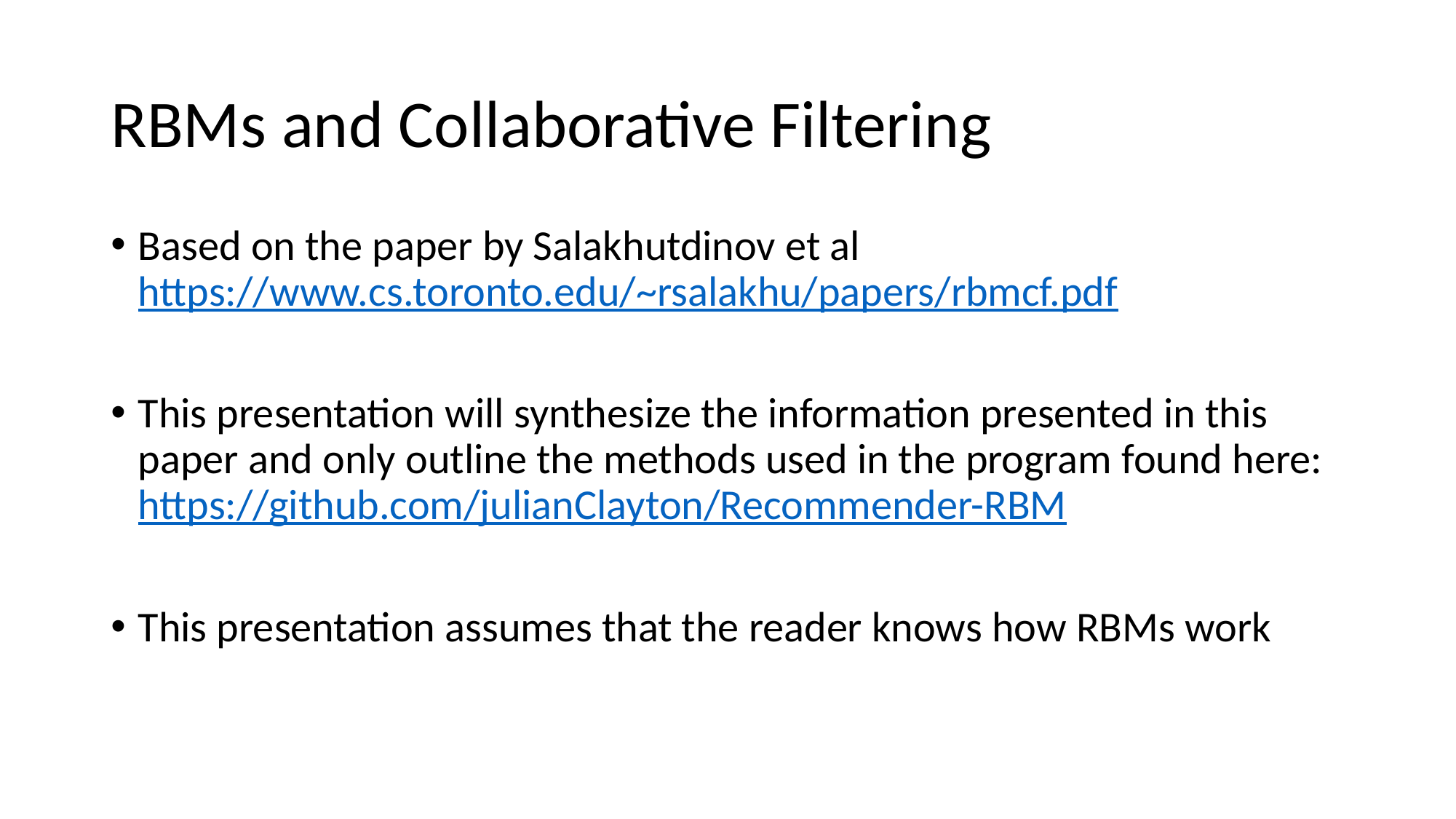

# RBMs and Collaborative Filtering
Based on the paper by Salakhutdinov et al https://www.cs.toronto.edu/~rsalakhu/papers/rbmcf.pdf

This presentation will synthesize the information presented in this paper and only outline the methods used in the program found here: https://github.com/julianClayton/Recommender-RBM

This presentation assumes that the reader knows how RBMs work